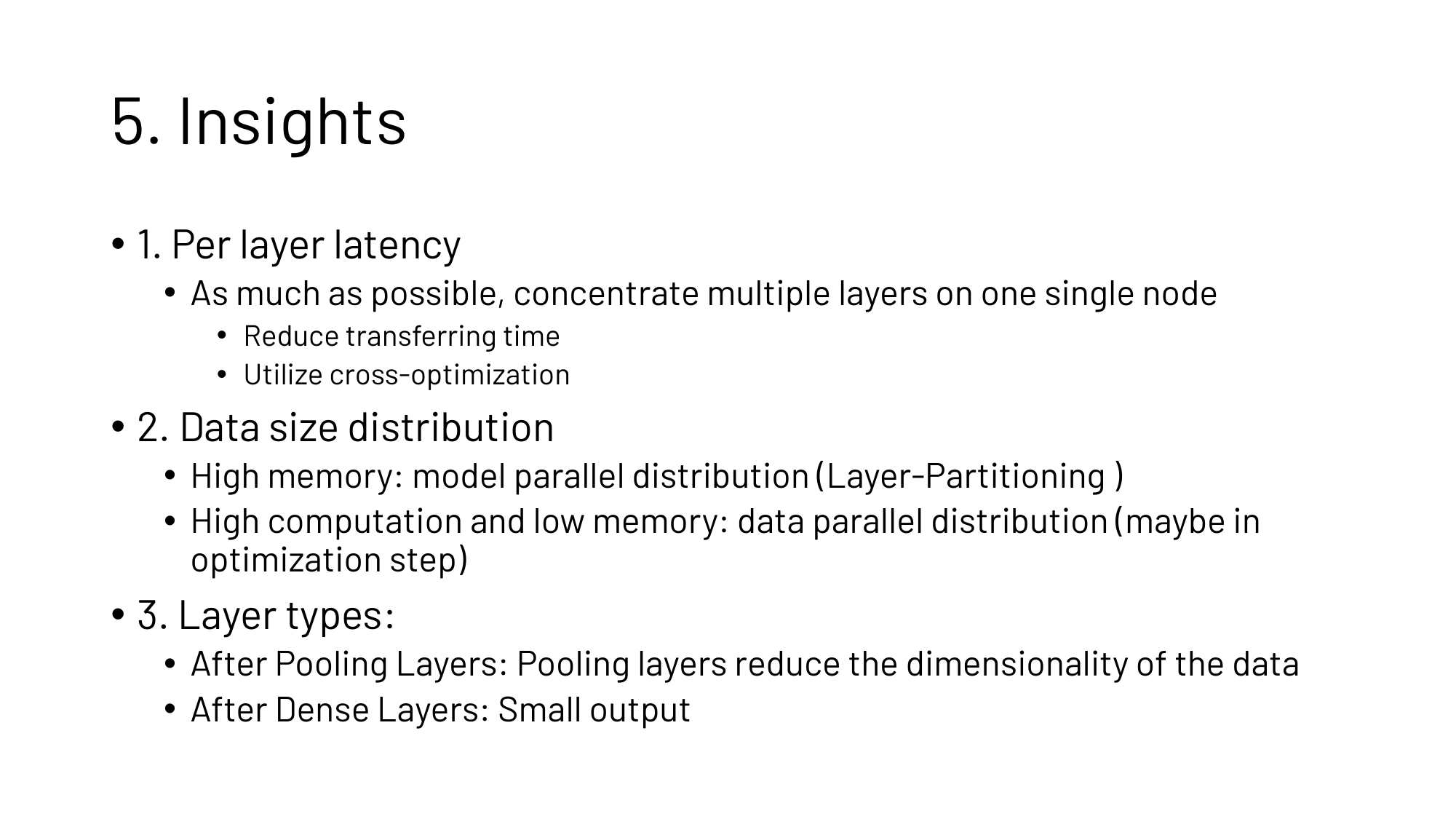

# 5. Insights
1. Per layer latency
As much as possible, concentrate multiple layers on one single node
Reduce transferring time
Utilize cross-optimization
2. Data size distribution
High memory: model parallel distribution (Layer-Partitioning )
High computation and low memory: data parallel distribution (maybe in optimization step)
3. Layer types:
After Pooling Layers: Pooling layers reduce the dimensionality of the data
After Dense Layers: Small output